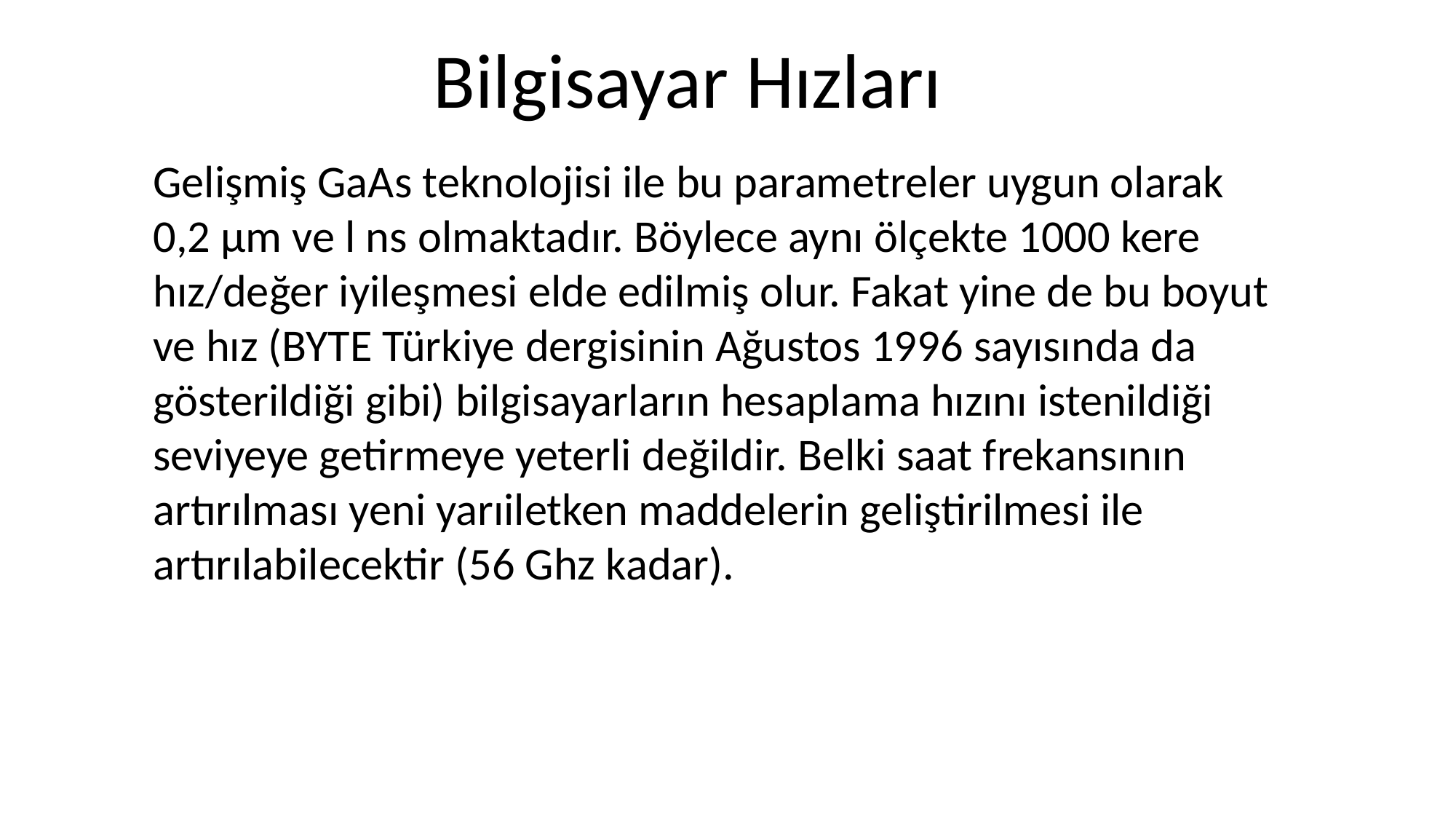

# Bilgisayar Hızları
Gelişmiş GaAs teknolojisi ile bu parametreler uygun olarak 0,2 μm ve l ns olmaktadır. Böylece aynı ölçekte 1000 kere hız/değer iyileşmesi elde edilmiş olur. Fakat yine de bu boyut ve hız (BYTE Türkiye dergisinin Ağustos 1996 sayısında da gösterildiği gibi) bilgisayarların hesaplama hızını istenildiği seviyeye getirmeye yeterli değildir. Belki saat frekansının artırılması yeni yarıiletken maddelerin geliştirilmesi ile artırılabilecektir (56 Ghz kadar).